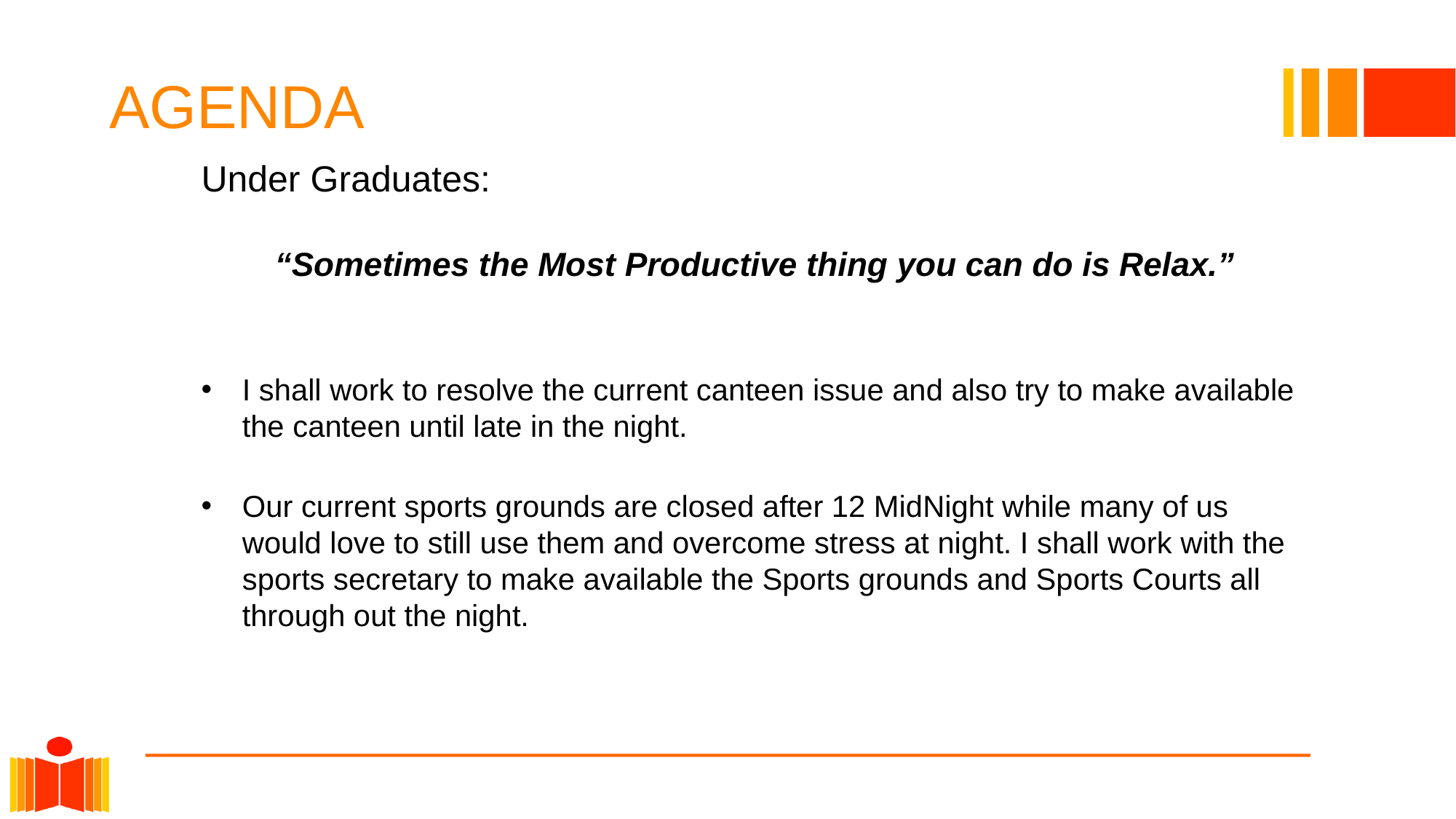

# AGENDA
Under Graduates:

“Sometimes the Most Productive thing you can do is Relax.”

I shall work to resolve the current canteen issue and also try to make available the canteen until late in the night.

Our current sports grounds are closed after 12 MidNight while many of us would love to still use them and overcome stress at night. I shall work with the sports secretary to make available the Sports grounds and Sports Courts all through out the night.